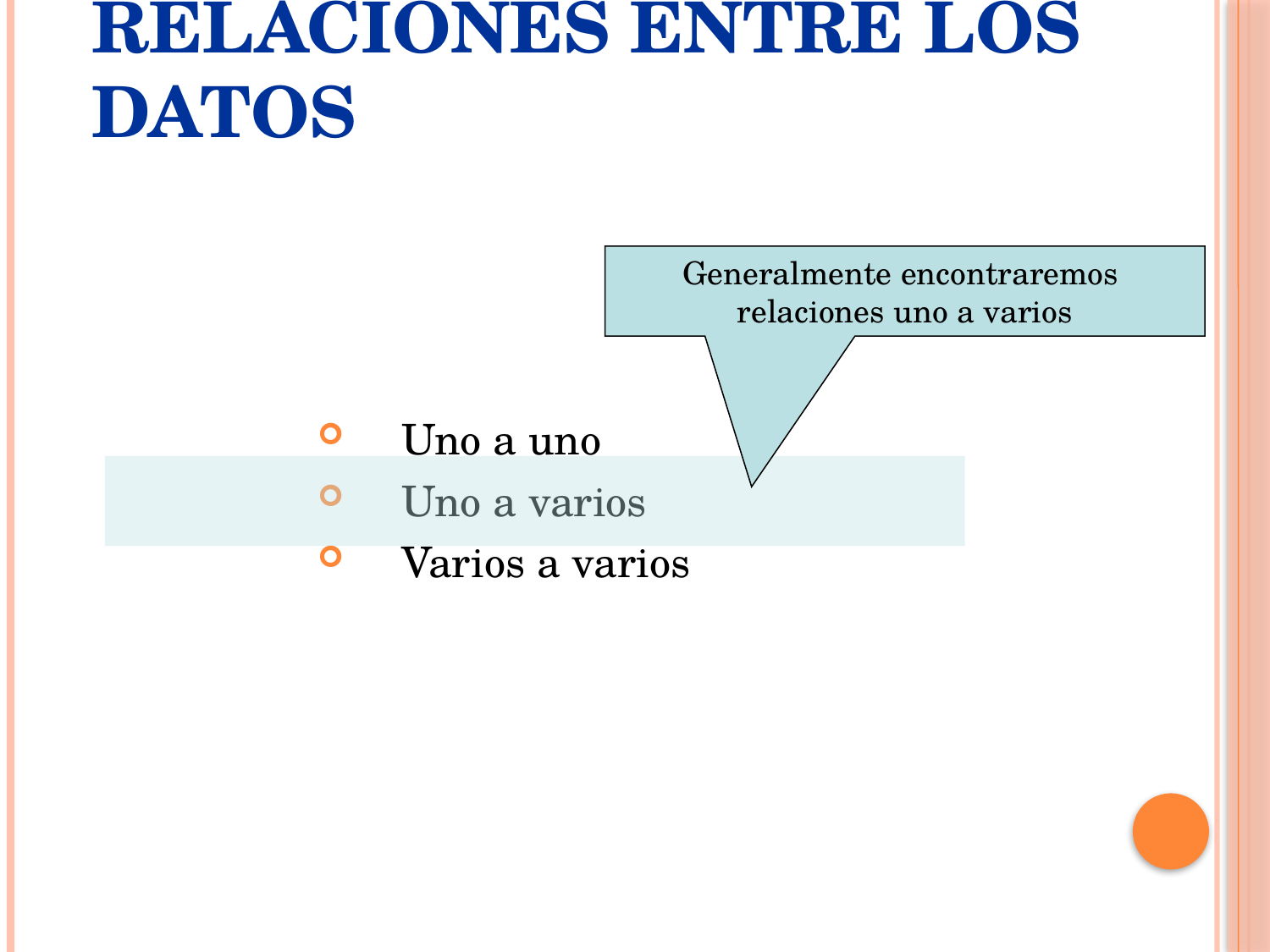

# Relaciones entre los datos
Generalmente encontraremos  relaciones uno a varios
Uno a uno
Uno a varios
Varios a varios